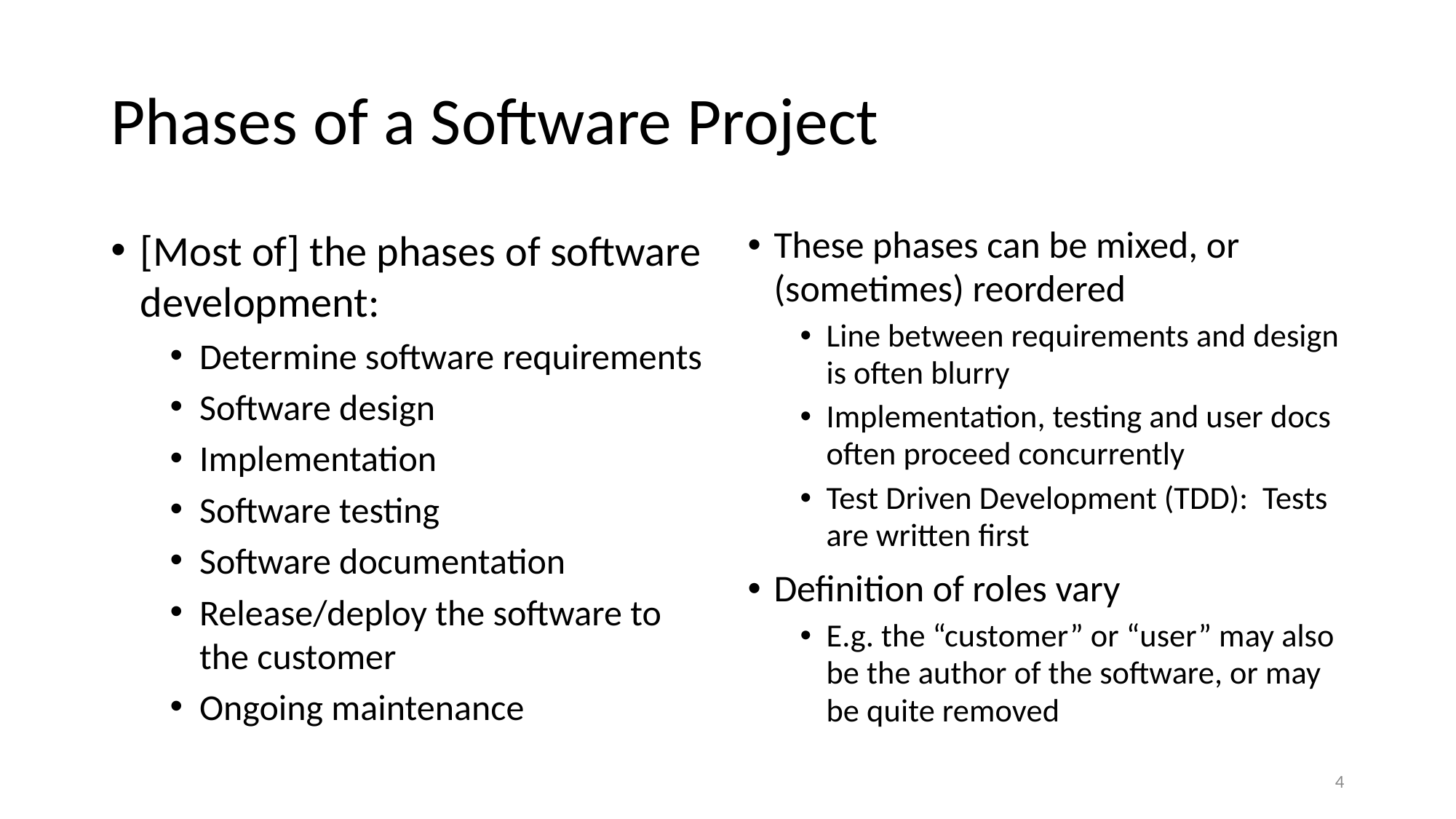

# Phases of a Software Project
[Most of] the phases of software development:
Determine software requirements
Software design
Implementation
Software testing
Software documentation
Release/deploy the software to the customer
Ongoing maintenance
These phases can be mixed, or (sometimes) reordered
Line between requirements and design is often blurry
Implementation, testing and user docs often proceed concurrently
Test Driven Development (TDD):  Tests are written first
Definition of roles vary
E.g. the “customer” or “user” may also be the author of the software, or may be quite removed
4